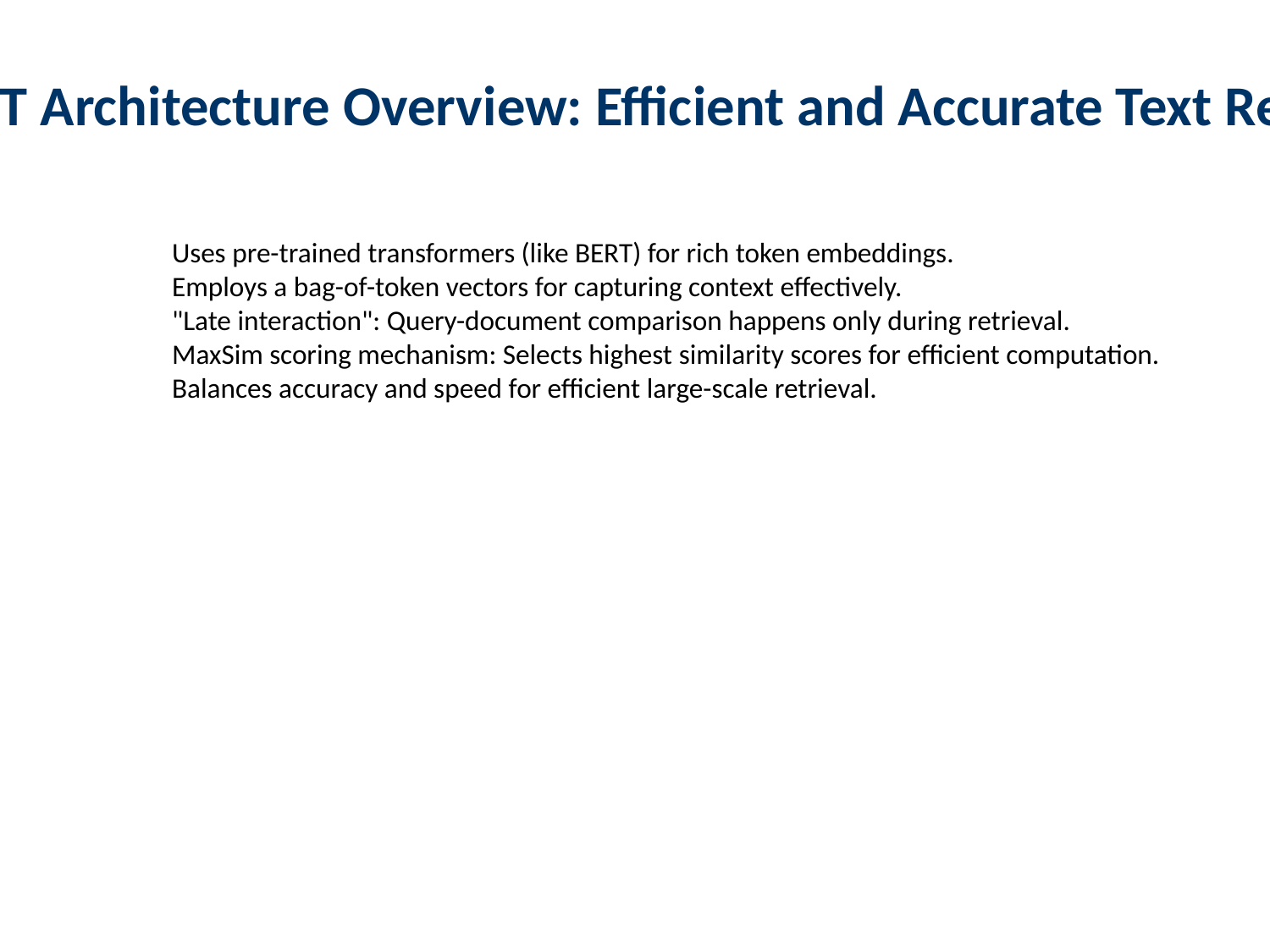

ColBERT Architecture Overview: Efficient and Accurate Text Retrieval

Uses pre-trained transformers (like BERT) for rich token embeddings.
Employs a bag-of-token vectors for capturing context effectively.
"Late interaction": Query-document comparison happens only during retrieval.
MaxSim scoring mechanism: Selects highest similarity scores for efficient computation.
Balances accuracy and speed for efficient large-scale retrieval.